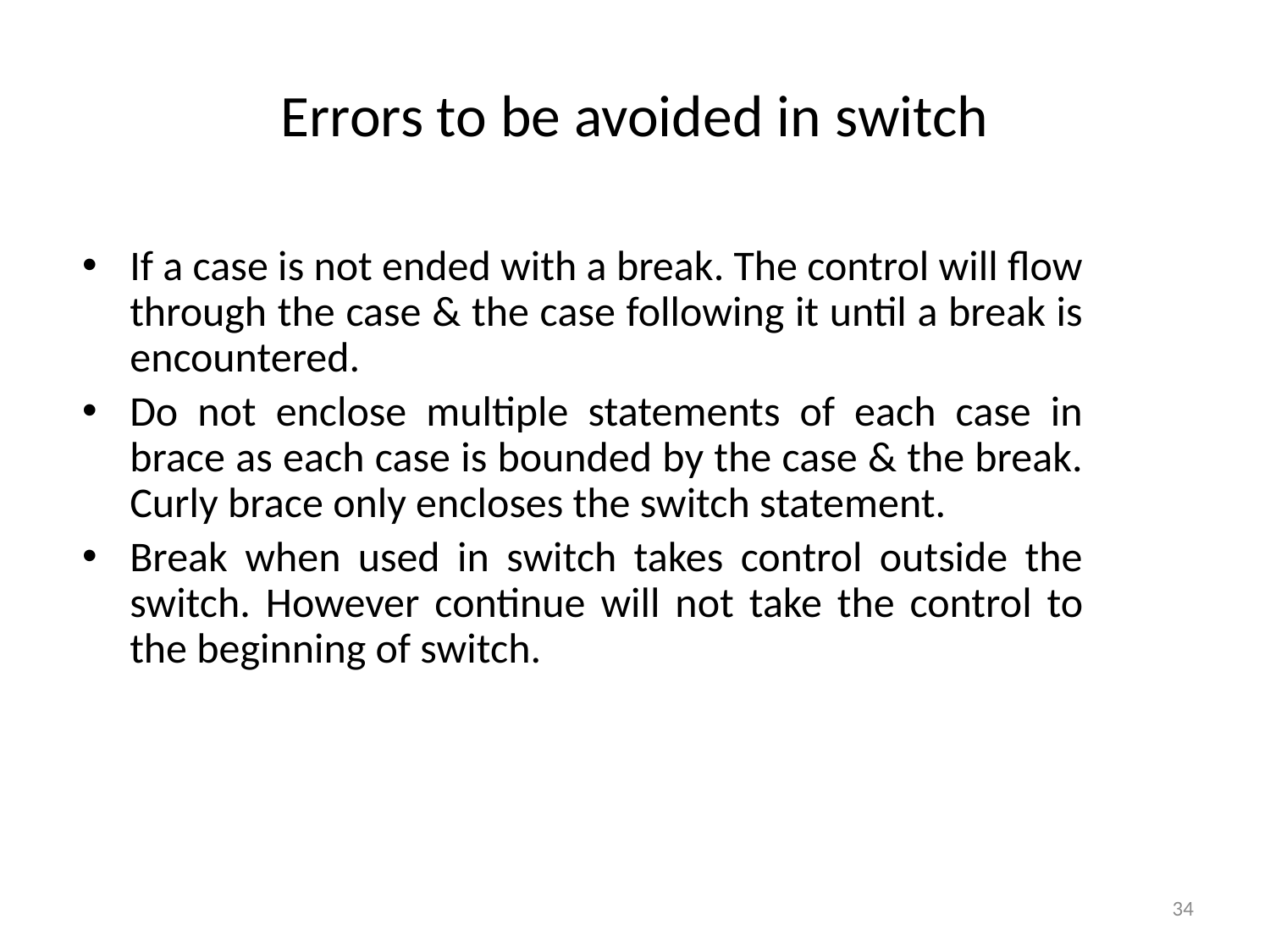

# Errors to be avoided in switch
If a case is not ended with a break. The control will flow through the case & the case following it until a break is encountered.
Do not enclose multiple statements of each case in brace as each case is bounded by the case & the break. Curly brace only encloses the switch statement.
Break when used in switch takes control outside the switch. However continue will not take the control to the beginning of switch.
34